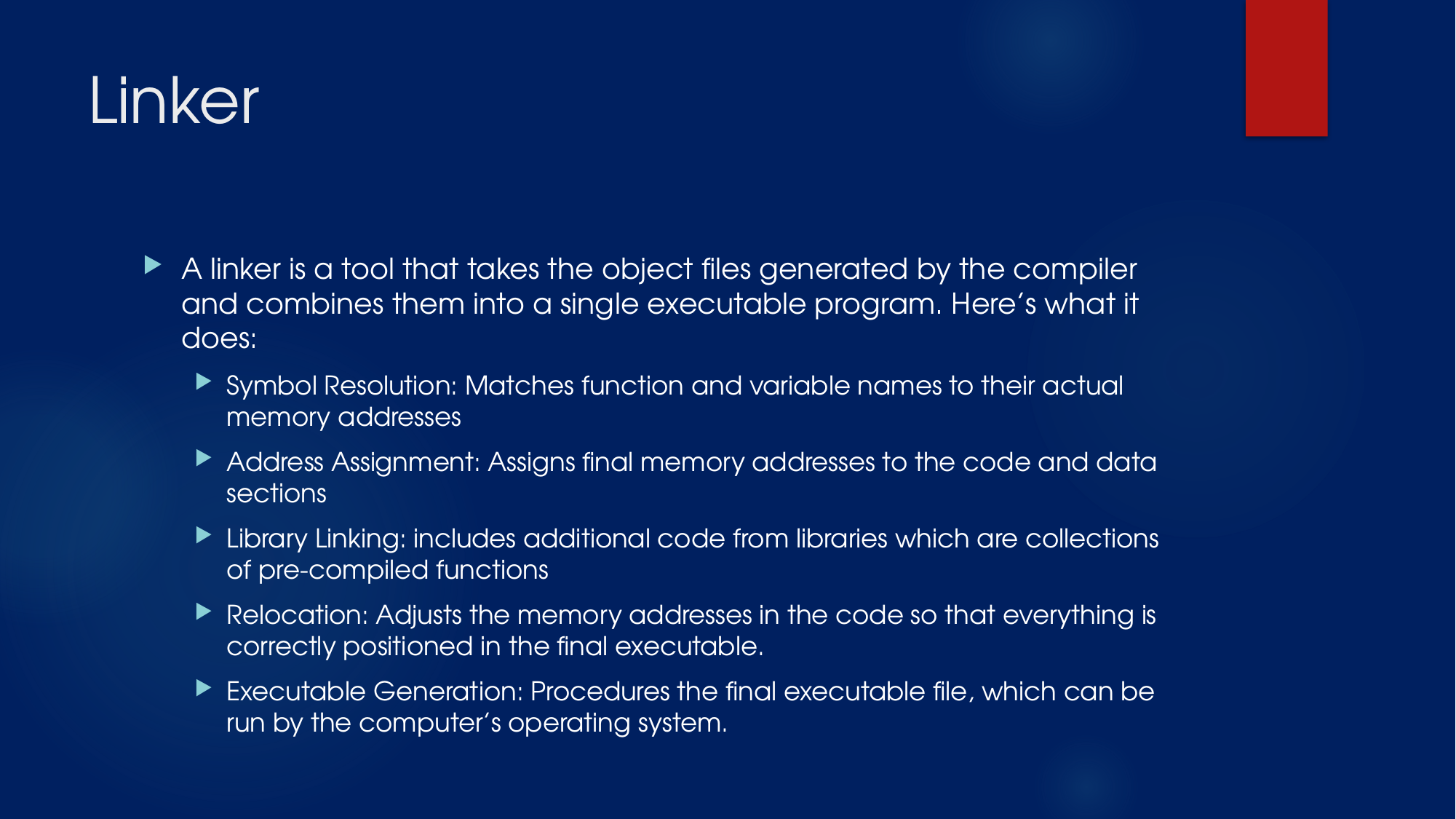

# Linker
A linker is a tool that takes the object files generated by the compiler and combines them into a single executable program. Here’s what it does:
Symbol Resolution: Matches function and variable names to their actual memory addresses
Address Assignment: Assigns final memory addresses to the code and data sections
Library Linking: includes additional code from libraries which are collections of pre-compiled functions
Relocation: Adjusts the memory addresses in the code so that everything is correctly positioned in the final executable.
Executable Generation: Procedures the final executable file, which can be run by the computer’s operating system.